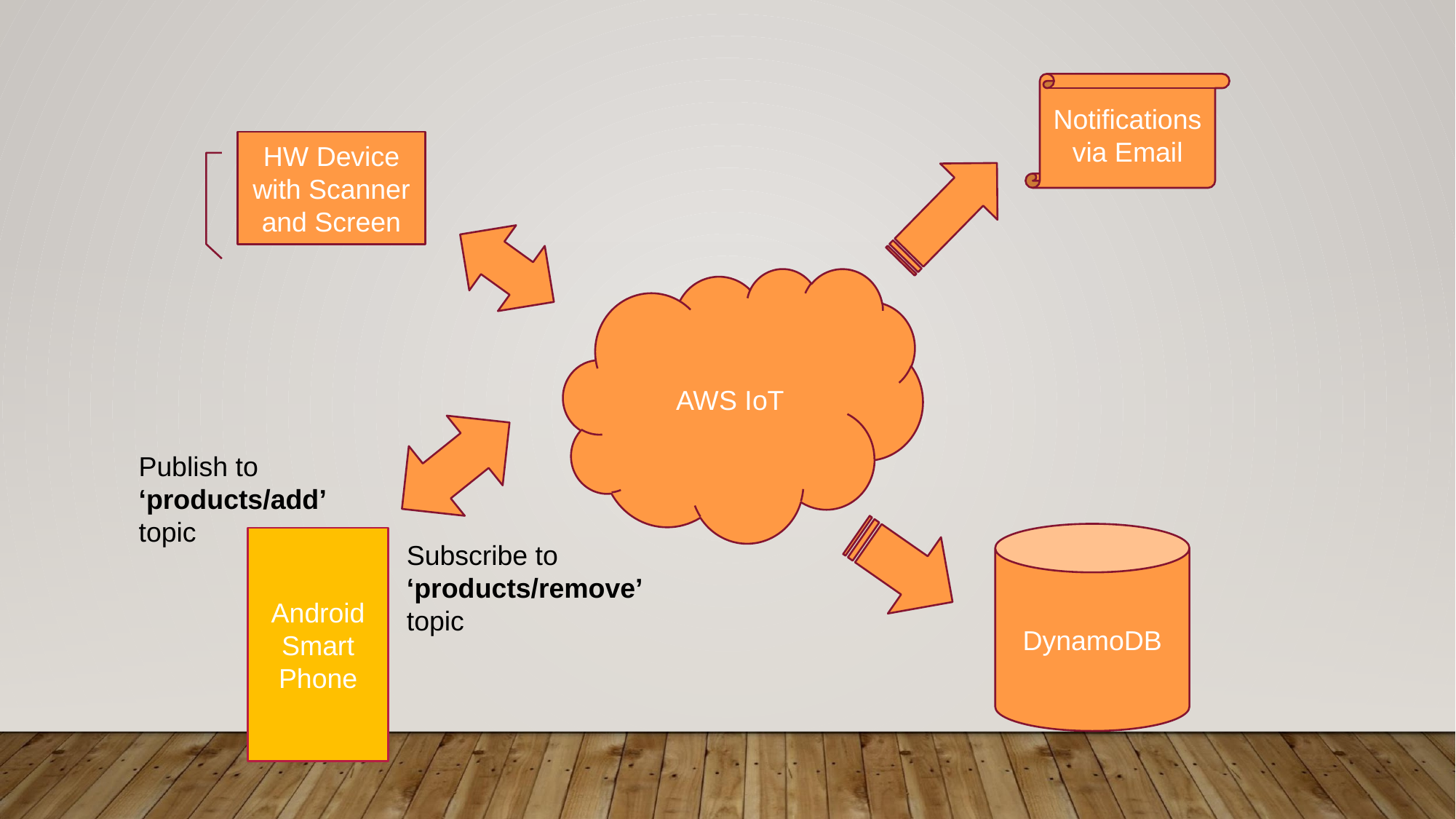

Notifications via Email
HW Device with Scanner and Screen

AWS IoT

Publish to
‘products/add’ topic

DynamoDB
Android Smart
Phone
Subscribe to
‘products/remove’ topic